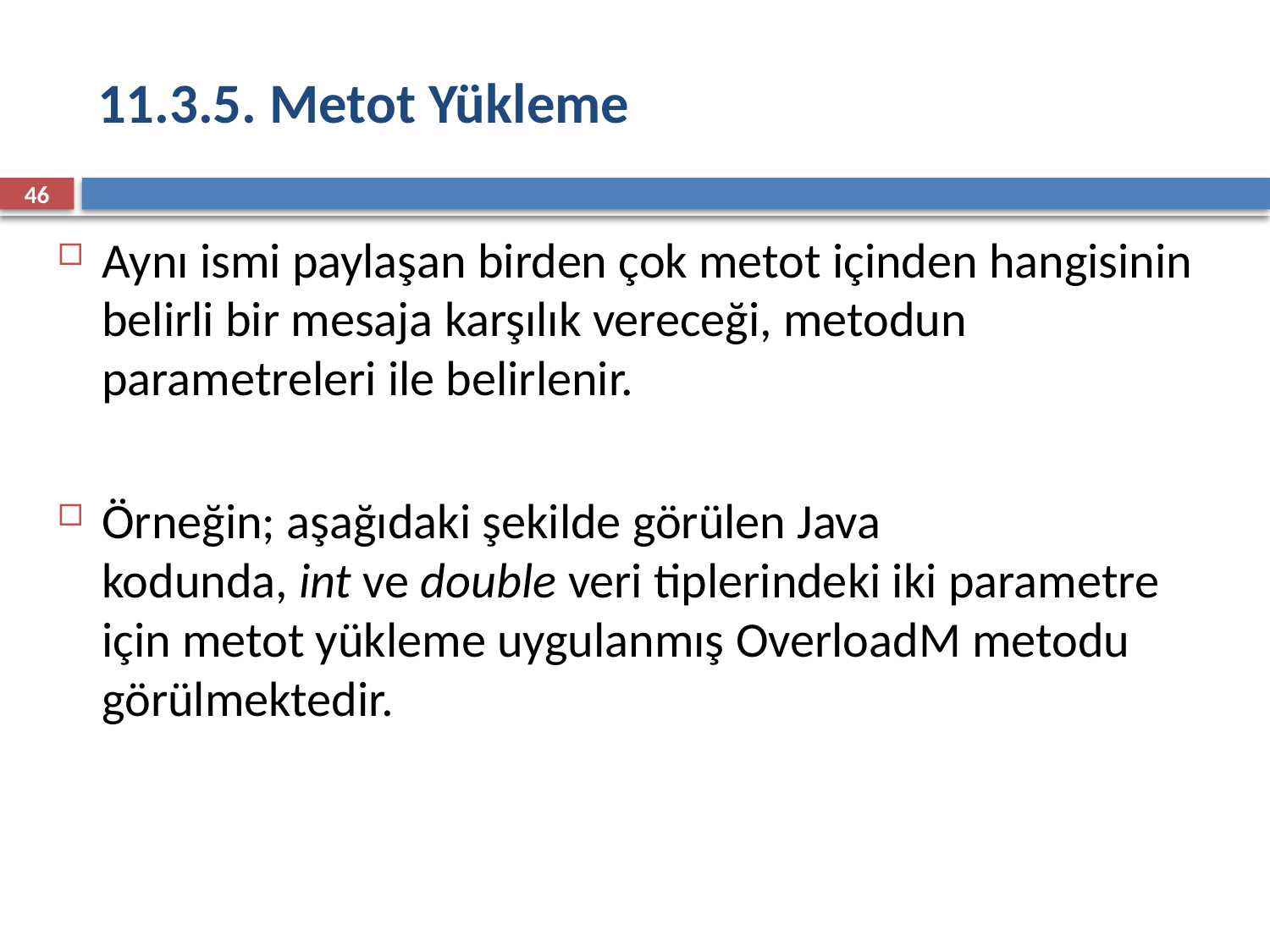

# 11.3.5. Metot Yükleme
46
Aynı ismi paylaşan birden çok metot içinden hangisinin belirli bir mesaja karşılık vereceği, metodun parametreleri ile belirlenir.

Örneğin; aşağıdaki şekilde görülen Java kodunda, int ve double veri tiplerindeki iki parametre için metot yükleme uygulanmış OverloadM metodu görülmektedir.